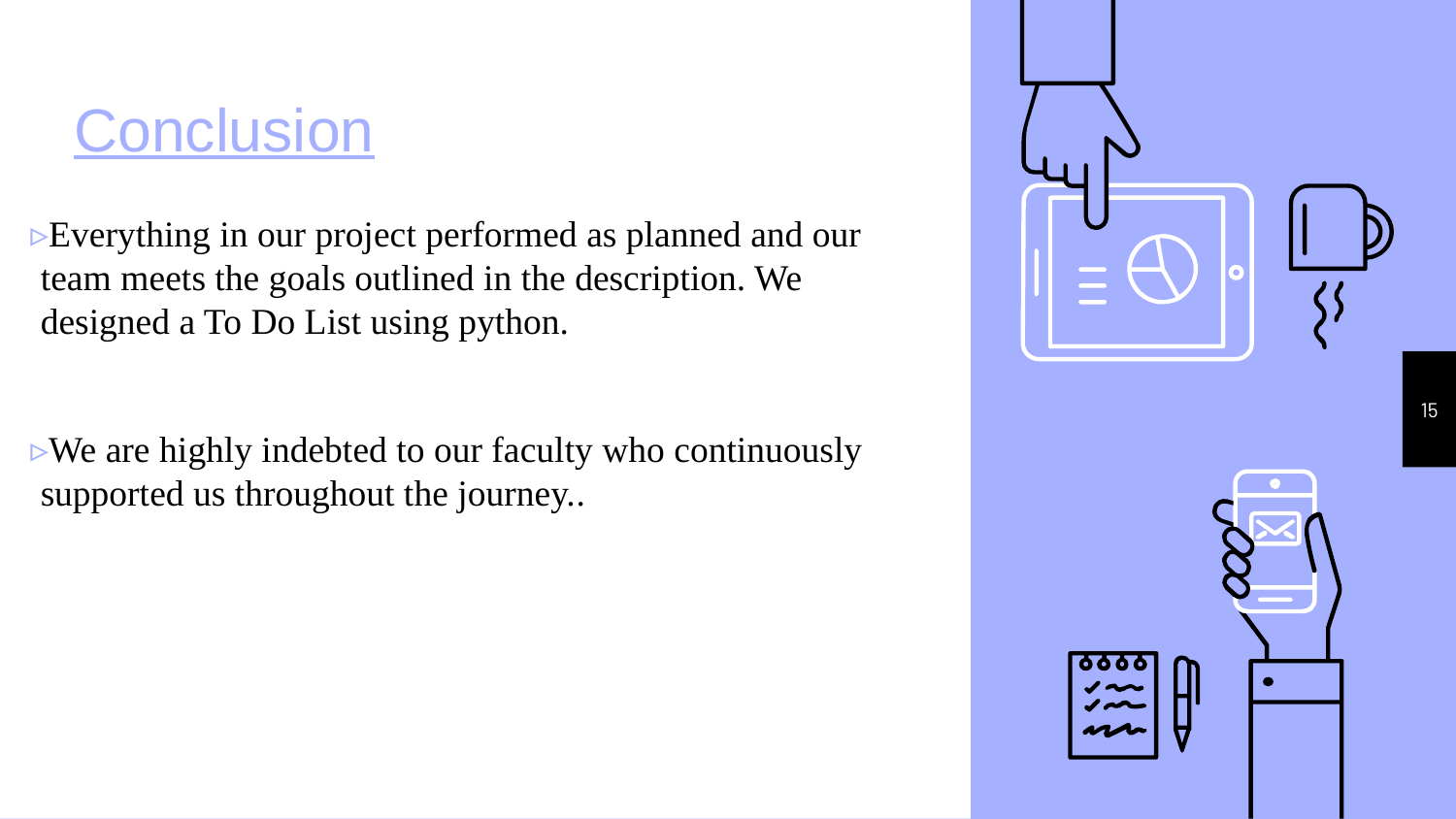

# Conclusion
Everything in our project performed as planned and our team meets the goals outlined in the description. We designed a To Do List using python.

We are highly indebted to our faculty who continuously supported us throughout the journey..

15